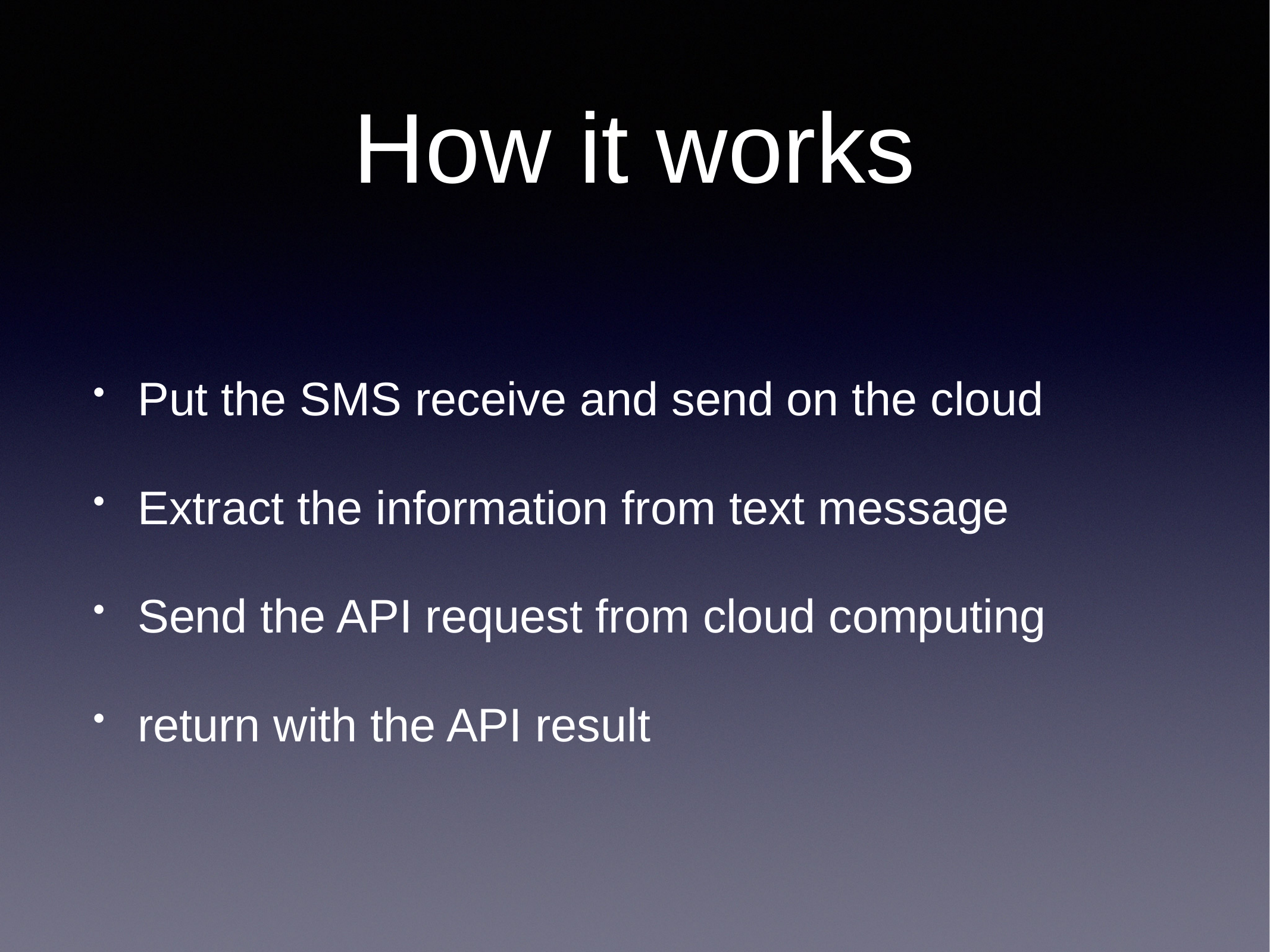

# How it works
Put the SMS receive and send on the cloud
Extract the information from text message
Send the API request from cloud computing
return with the API result